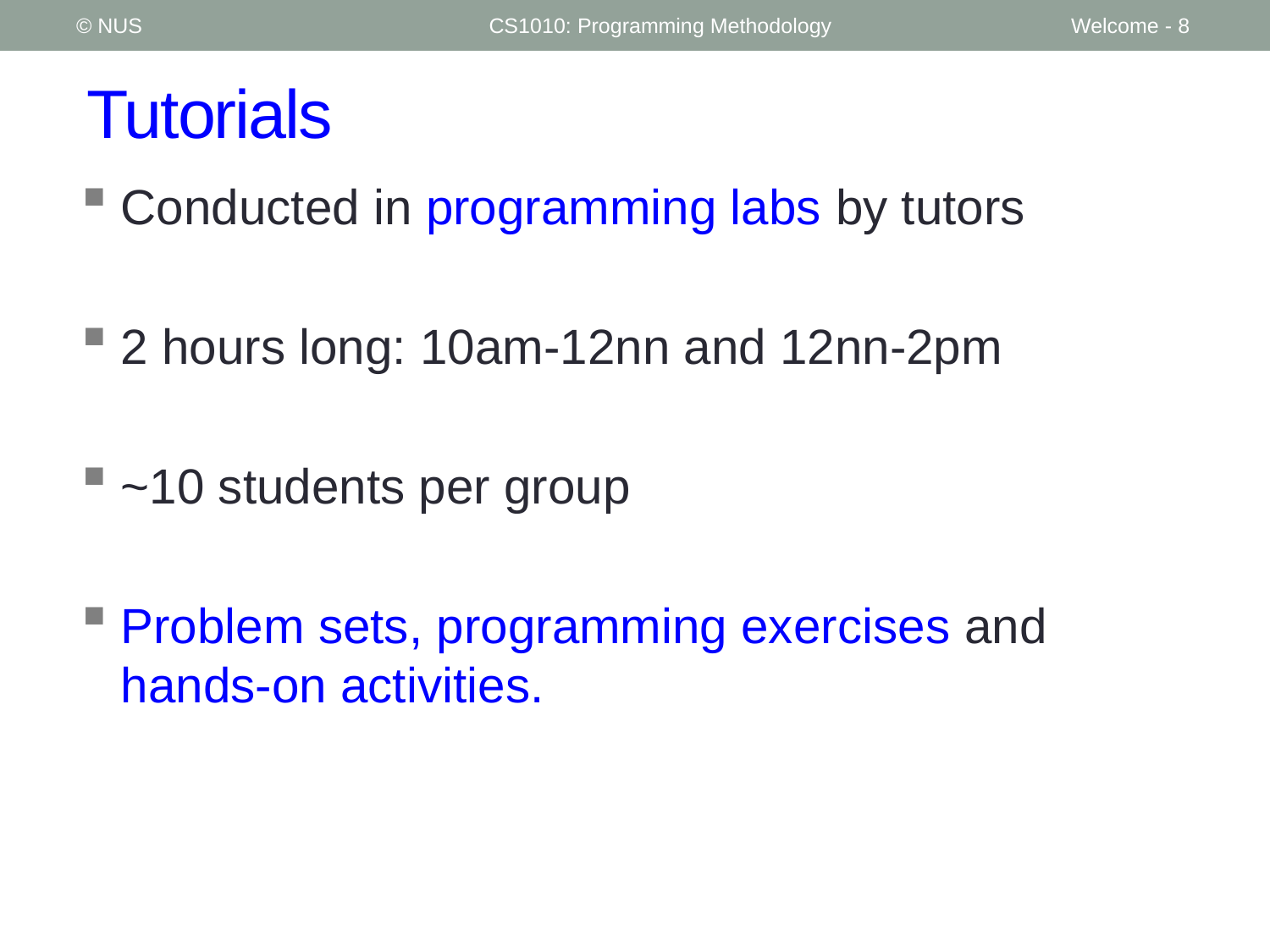

© NUS
CS1010: Programming Methodology
Welcome - 8
# Tutorials
Conducted in programming labs by tutors

2 hours long: 10am-12nn and 12nn-2pm

~10 students per group

Problem sets, programming exercises and hands-on activities.